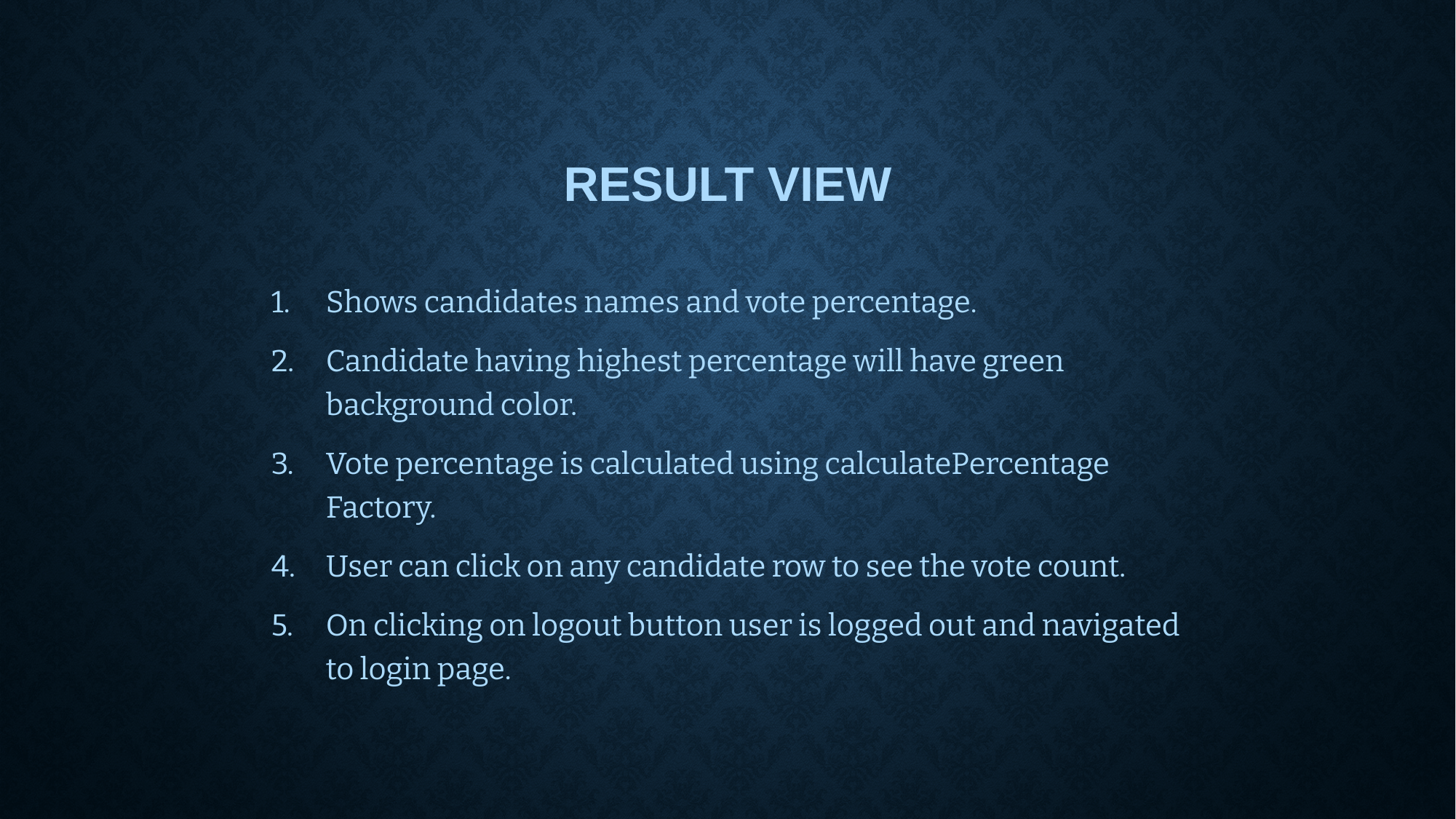

# Result view
Shows candidates names and vote percentage.
Candidate having highest percentage will have green background color.
Vote percentage is calculated using calculatePercentage Factory.
User can click on any candidate row to see the vote count.
On clicking on logout button user is logged out and navigated to login page.